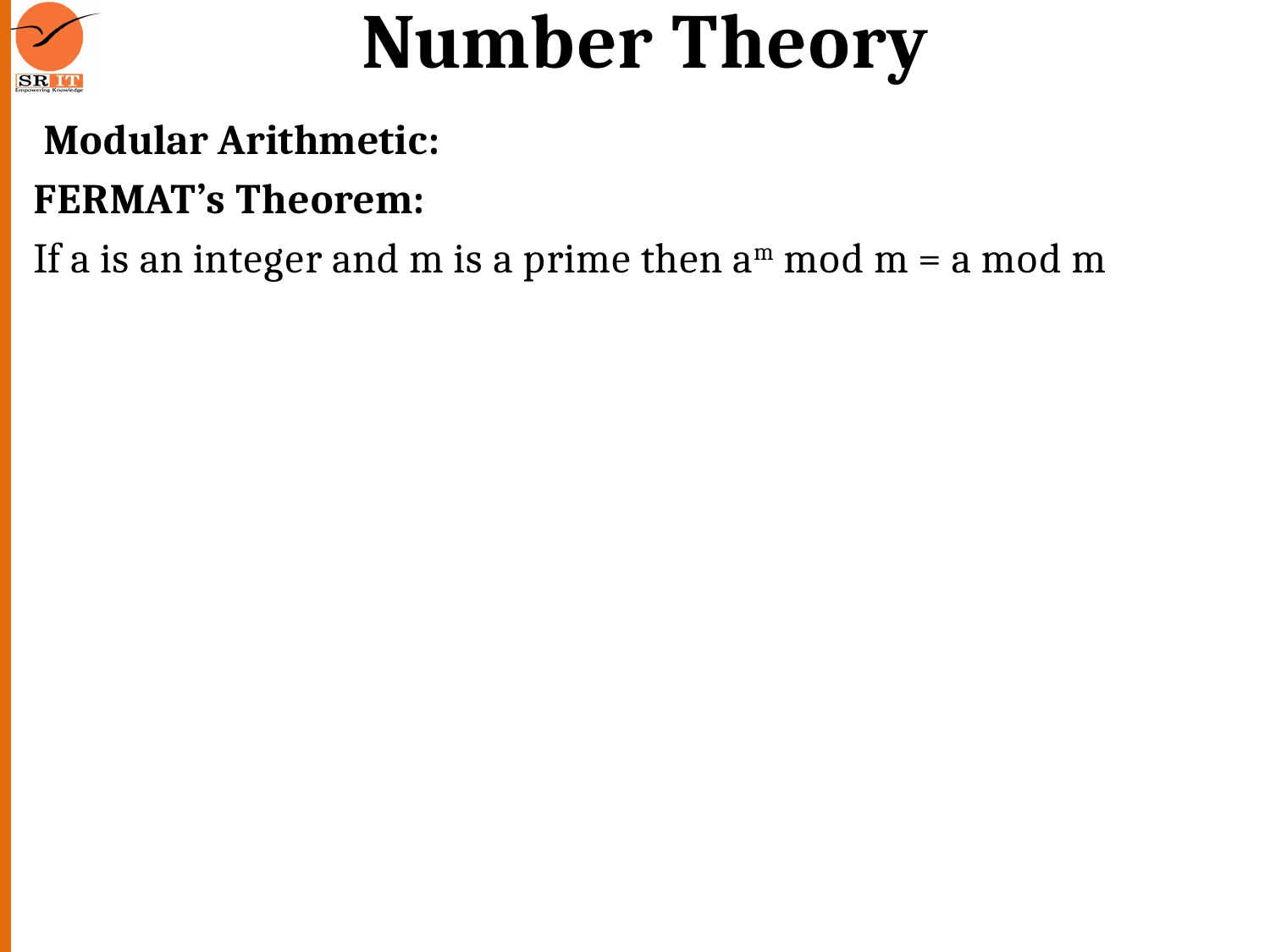

# Number Theory
 Modular Arithmetic:
FERMAT’s Theorem:
If a is an integer and m is a prime then am mod m = a mod m